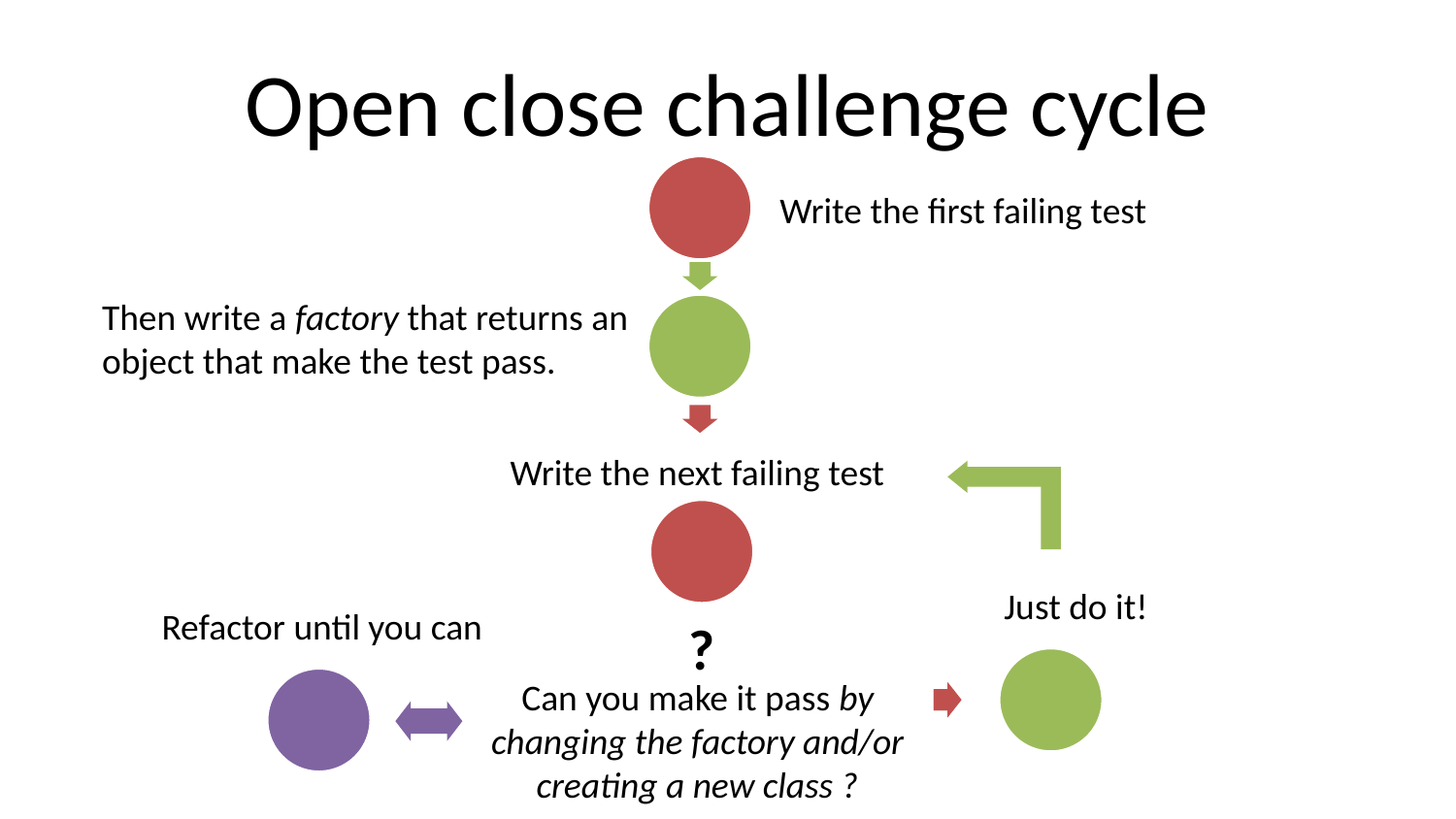

# Open close challenge cycle

Write the first failing test

Then write a factory that returns an object that make the test pass.

Write the next failing test

Just do it!
Refactor until you can
?

Can you make it pass by changing the factory and/or creating a new class ?